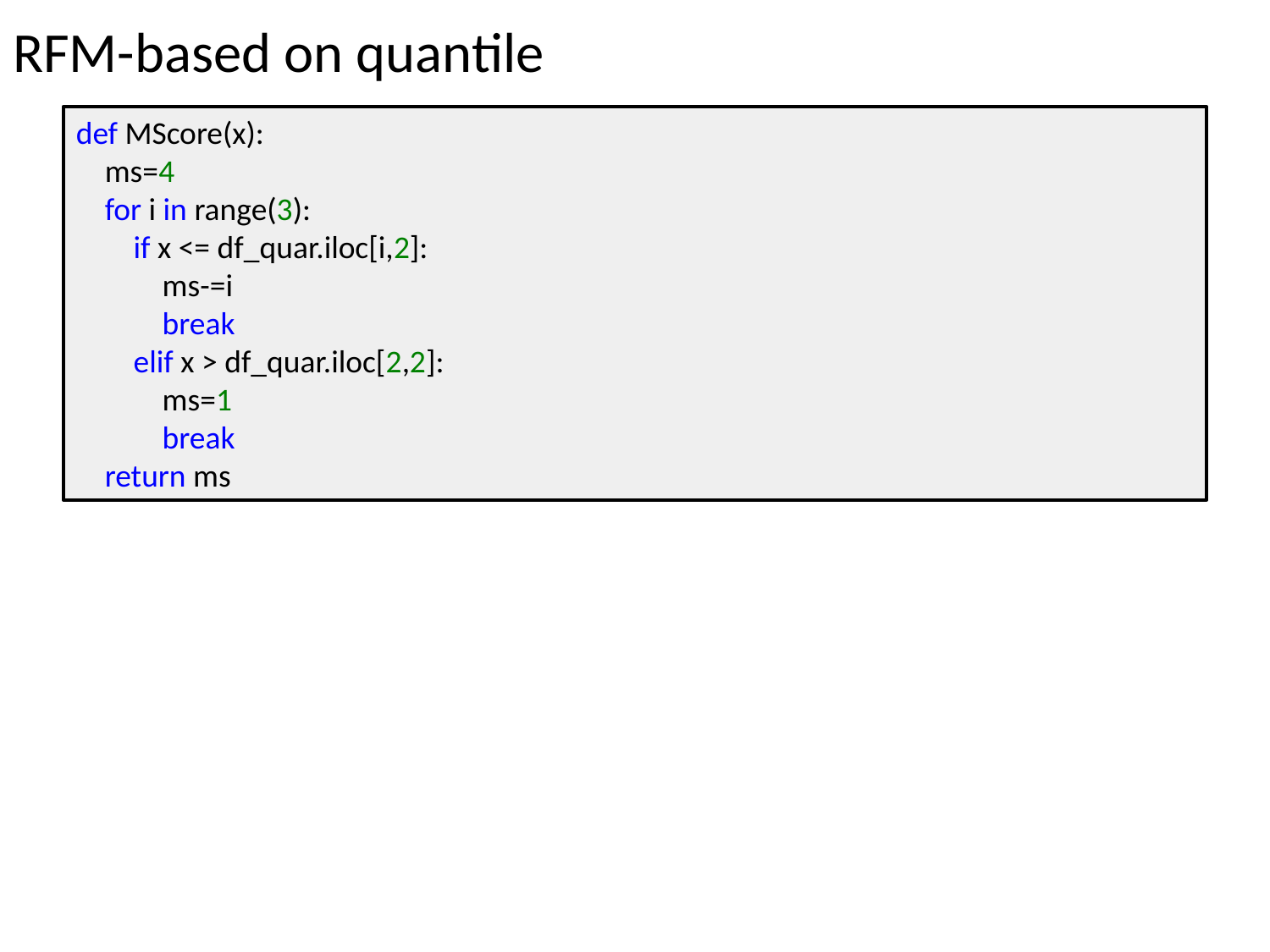

RFM-based on quantile
def MScore(x):
    ms=4
    for i in range(3):
        if x <= df_quar.iloc[i,2]:
            ms-=i
            break
        elif x > df_quar.iloc[2,2]:
            ms=1
            break
    return ms